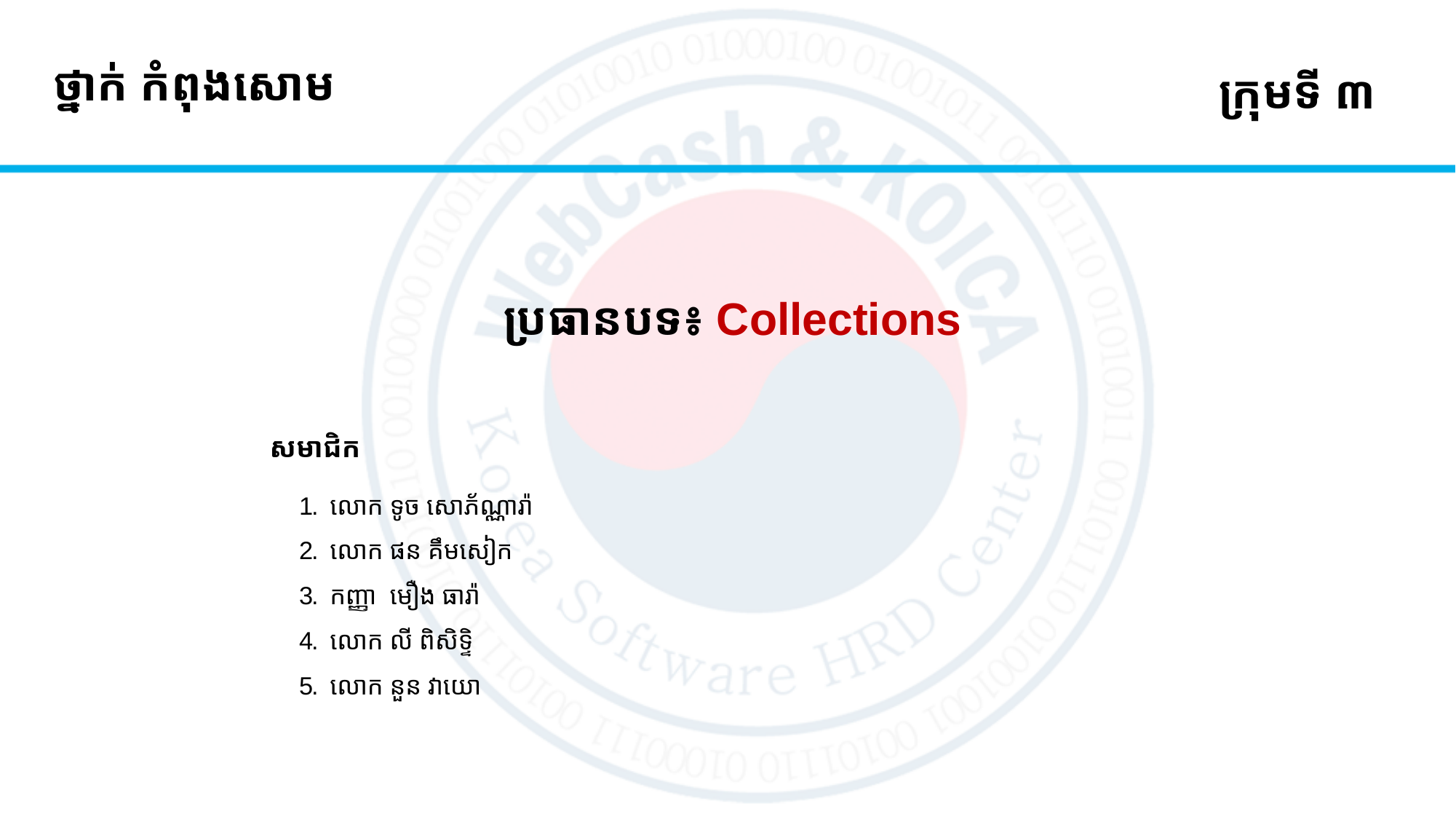

# ថ្នាក់ កំពុងសោម
ក្រុមទី ៣
ប្រធានបទ៖ Collections

សមាជិក
លោក ទូច​ ​សោភ័ណ្ណារ៉ា
លោក ផន គឹមសៀក
កញ្ញា  មឿង ធារ៉ា
លោក លី​ ពិសិទ្ទិ
លោក នួន វាយោ